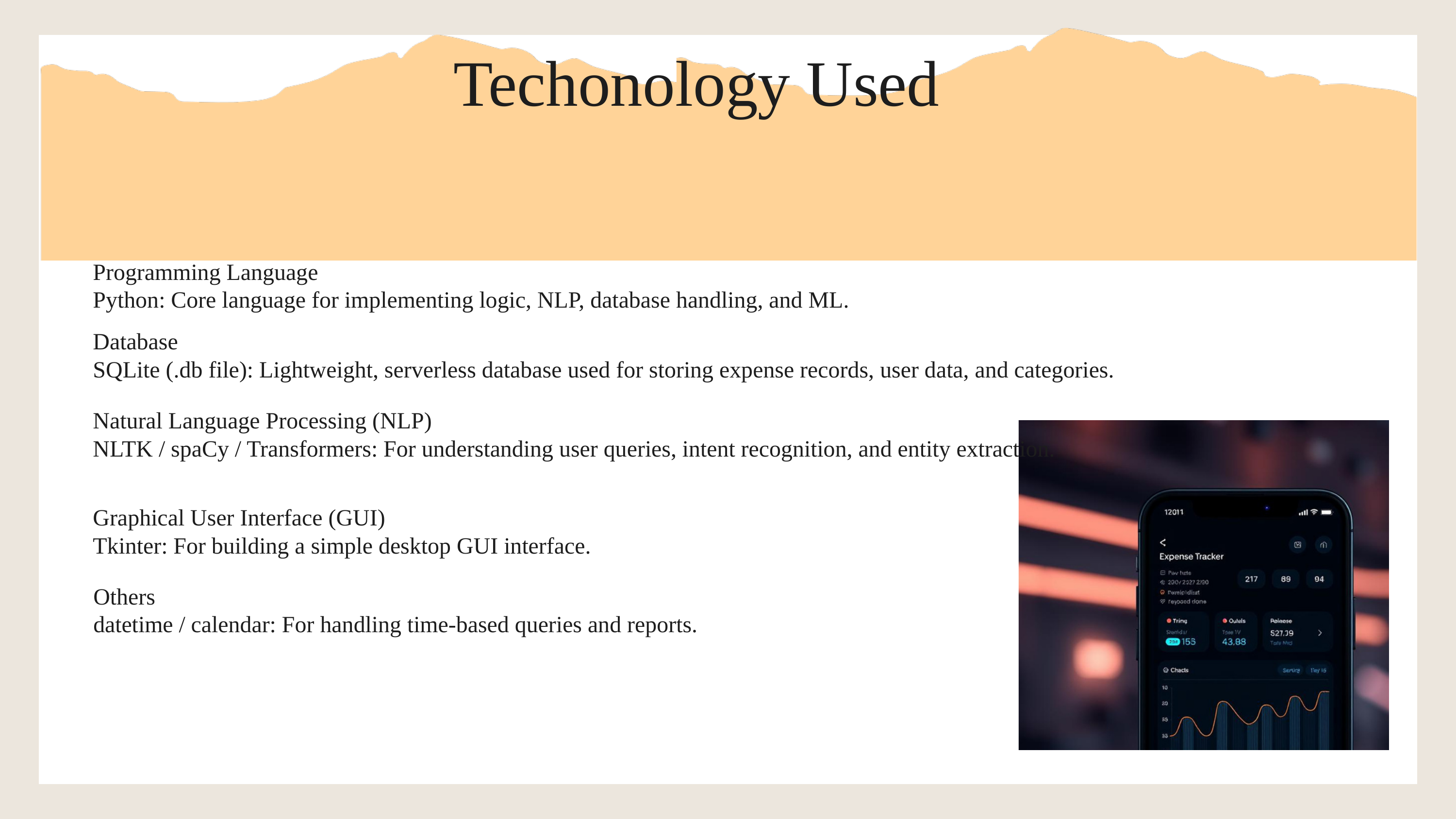

Techonology Used
Programming Language
Python: Core language for implementing logic, NLP, database handling, and ML.
Database
SQLite (.db file): Lightweight, serverless database used for storing expense records, user data, and categories.
Natural Language Processing (NLP)
NLTK / spaCy / Transformers: For understanding user queries, intent recognition, and entity extraction.

Graphical User Interface (GUI)
Tkinter: For building a simple desktop GUI interface.
Others
datetime / calendar: For handling time-based queries and reports.